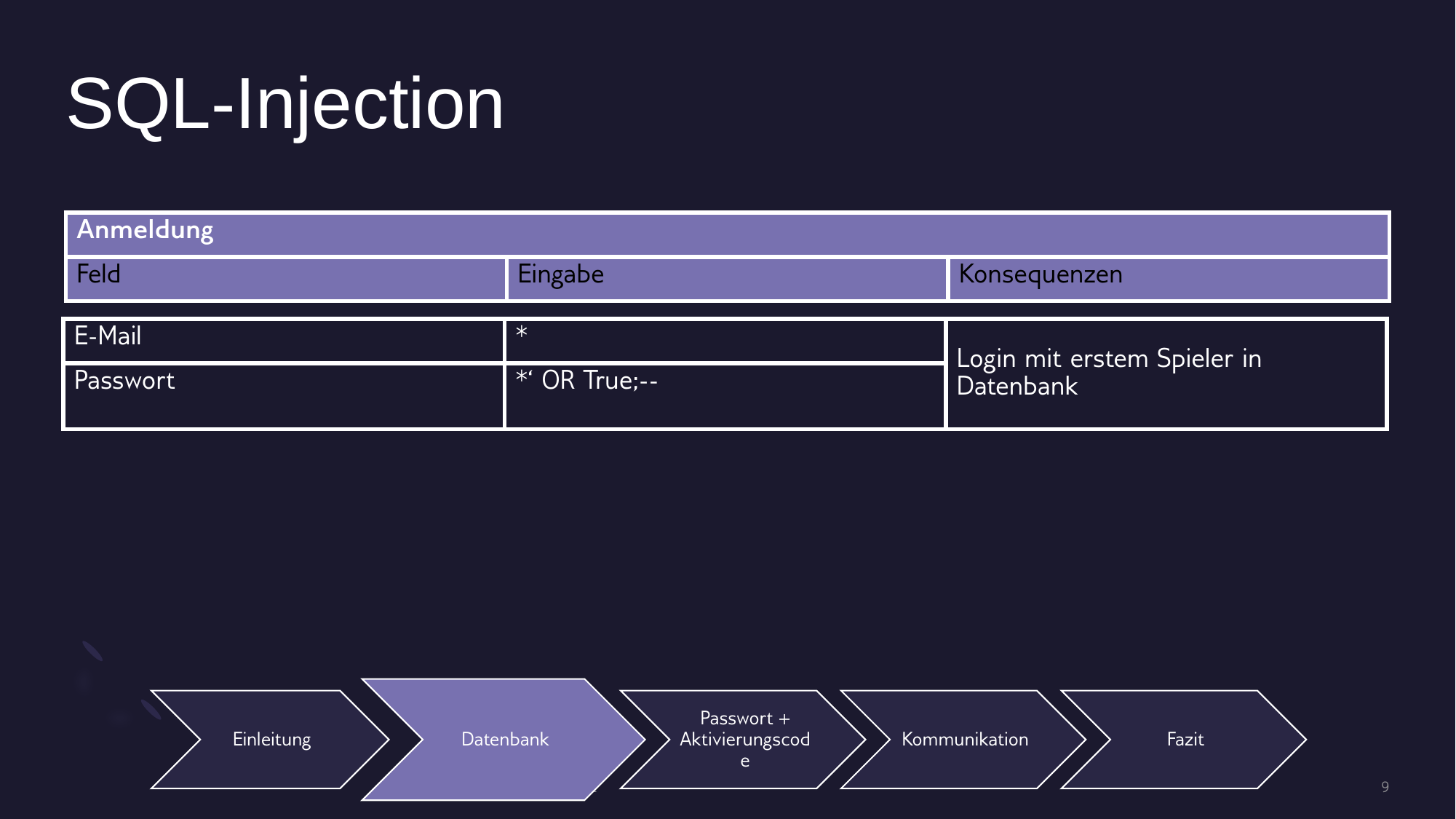

# SQL-Injection
| Anmeldung |  |  |
| --- | --- | --- |
| Feld | Eingabe | Konsequenzen |
| E-Mail | \* | Login mit erstem Spieler in Datenbank |
| --- | --- | --- |
| Passwort | \*‘ OR True;-- |  |
Einleitung
Datenbank
Passwort + Aktivierungscode
Kommunikation
Fazit
Beispiel für einen Fußzeilentext
9